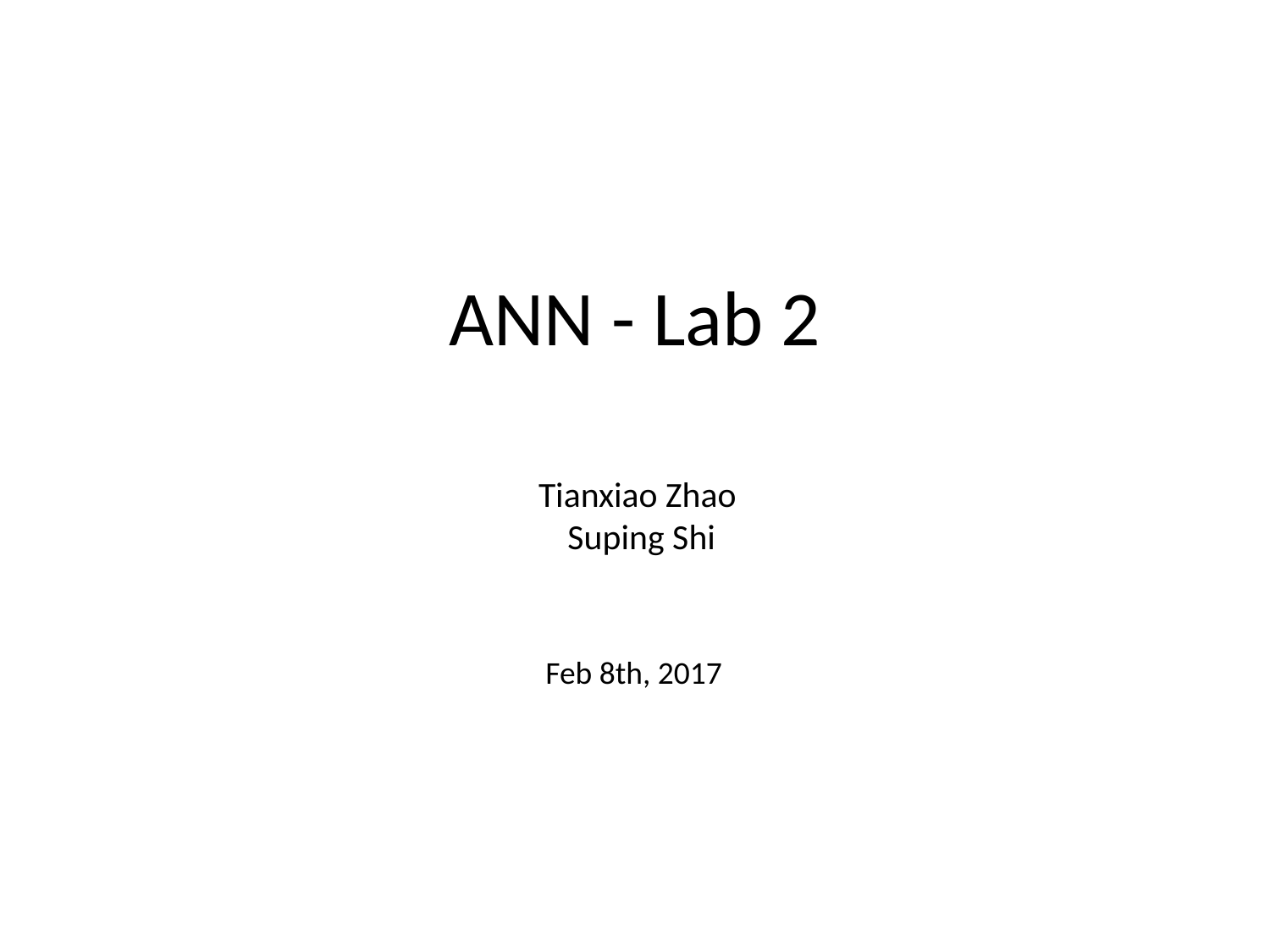

# ANN - Lab 2
			Tianxiao Zhao
                                                   Suping Shi
     Feb 8th, 2017